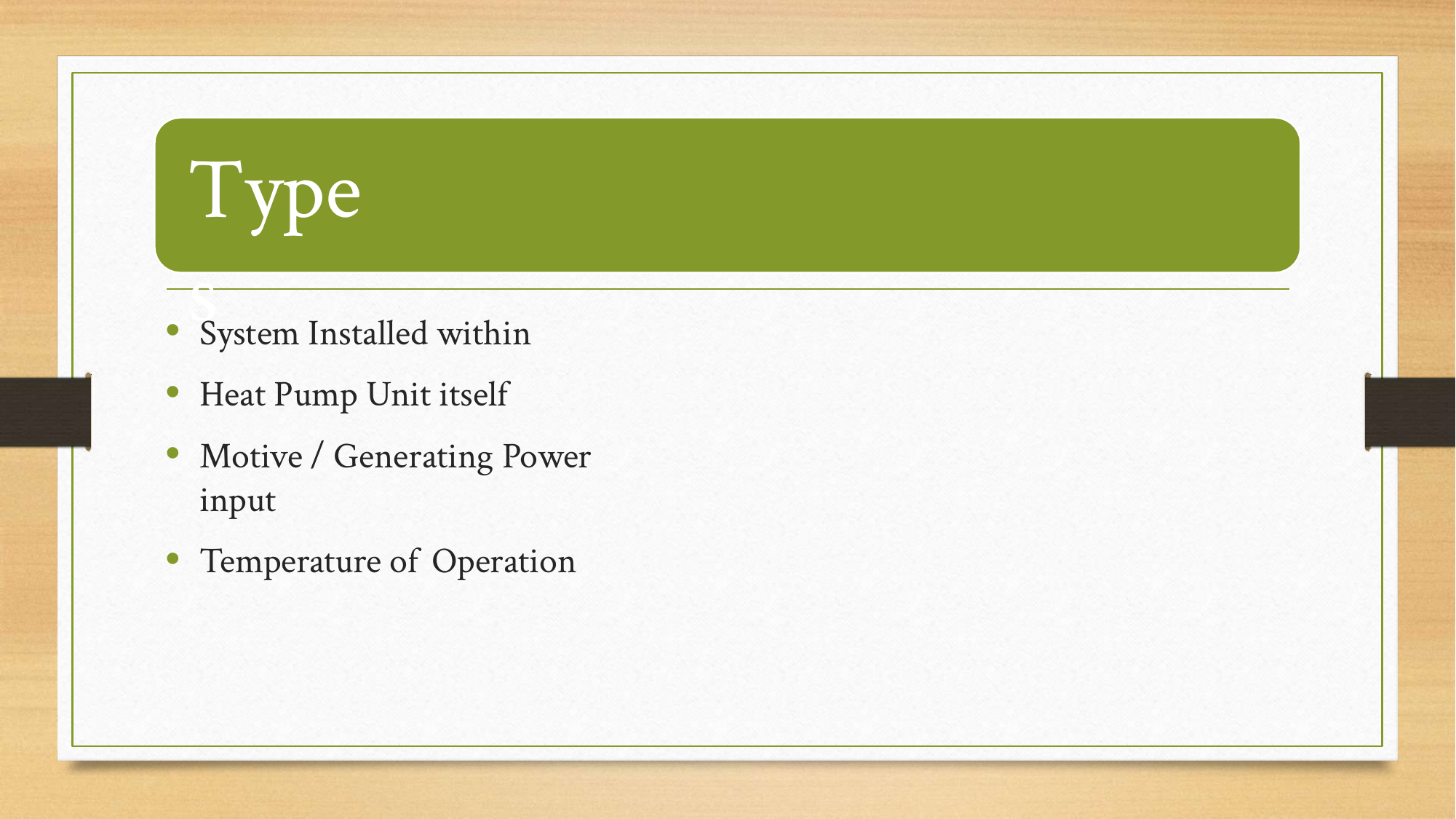

# Types
System Installed within
Heat Pump Unit itself
Motive / Generating Power input
Temperature of Operation